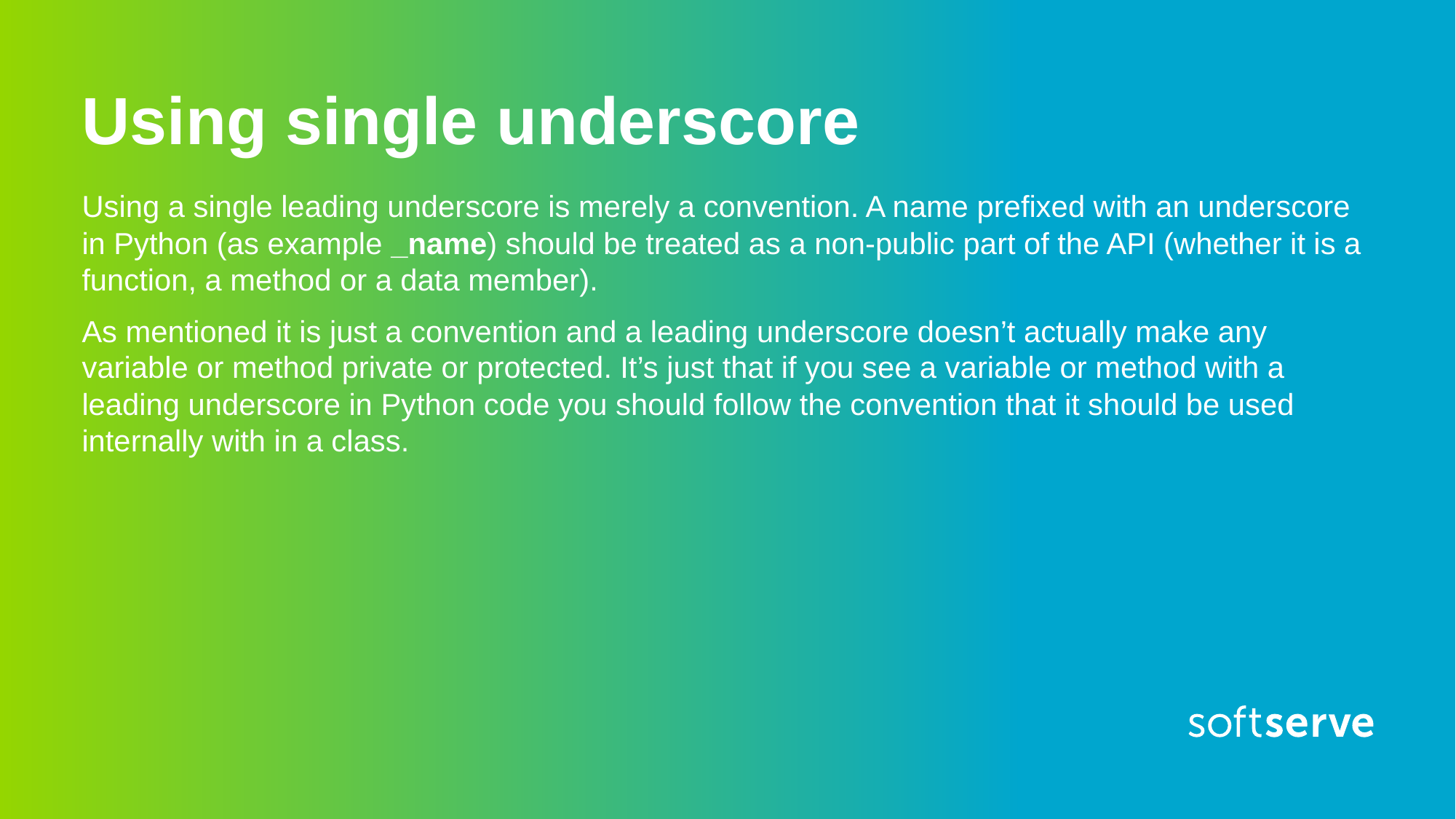

# Using single underscore
Using a single leading underscore is merely a convention. A name prefixed with an underscore in Python (as example _name) should be treated as a non-public part of the API (whether it is a function, a method or a data member).
As mentioned it is just a convention and a leading underscore doesn’t actually make any variable or method private or protected. It’s just that if you see a variable or method with a leading underscore in Python code you should follow the convention that it should be used internally with in a class.